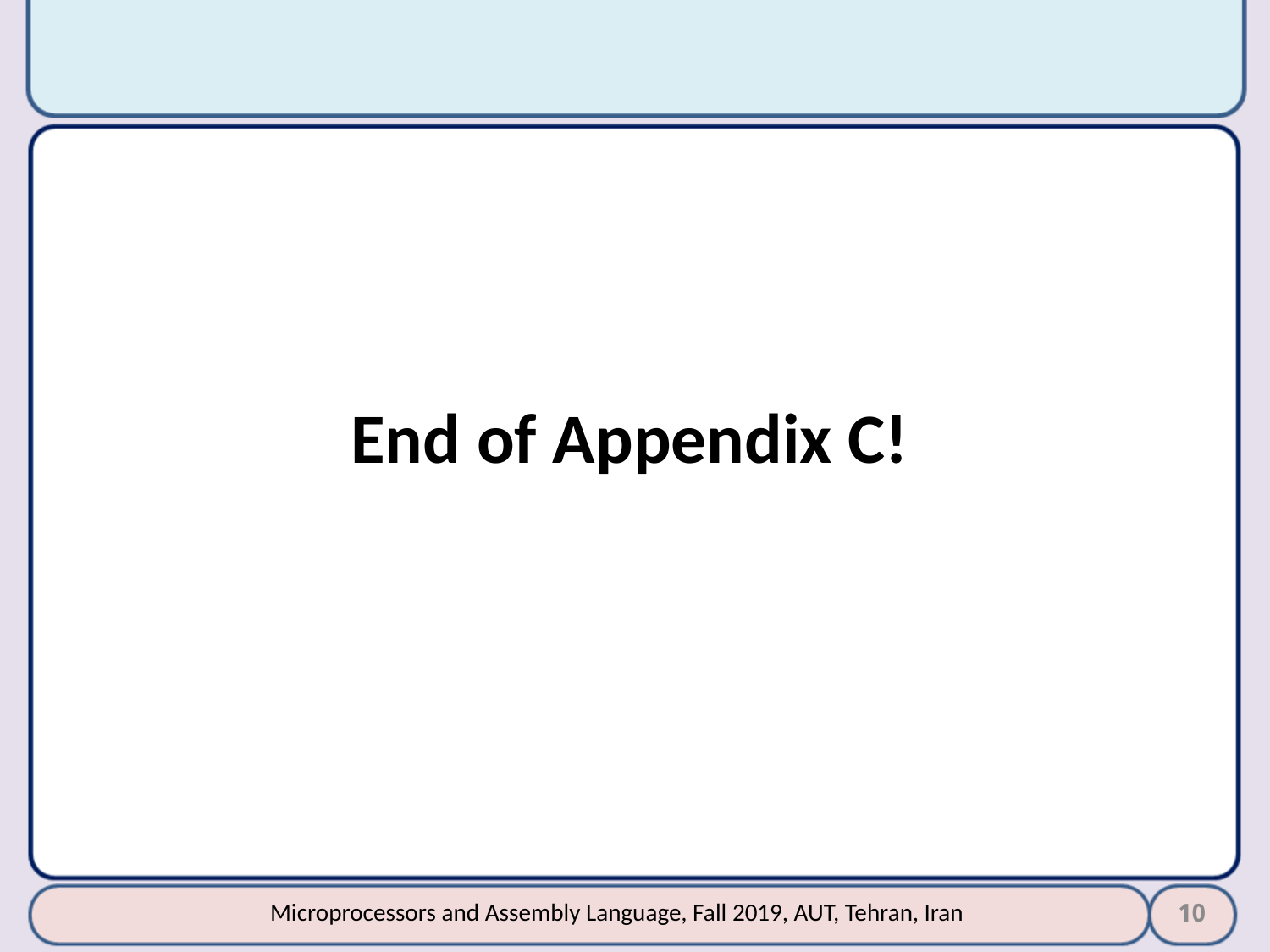

End of Appendix C!
10
Microprocessors and Assembly Language, Fall 2019, AUT, Tehran, Iran